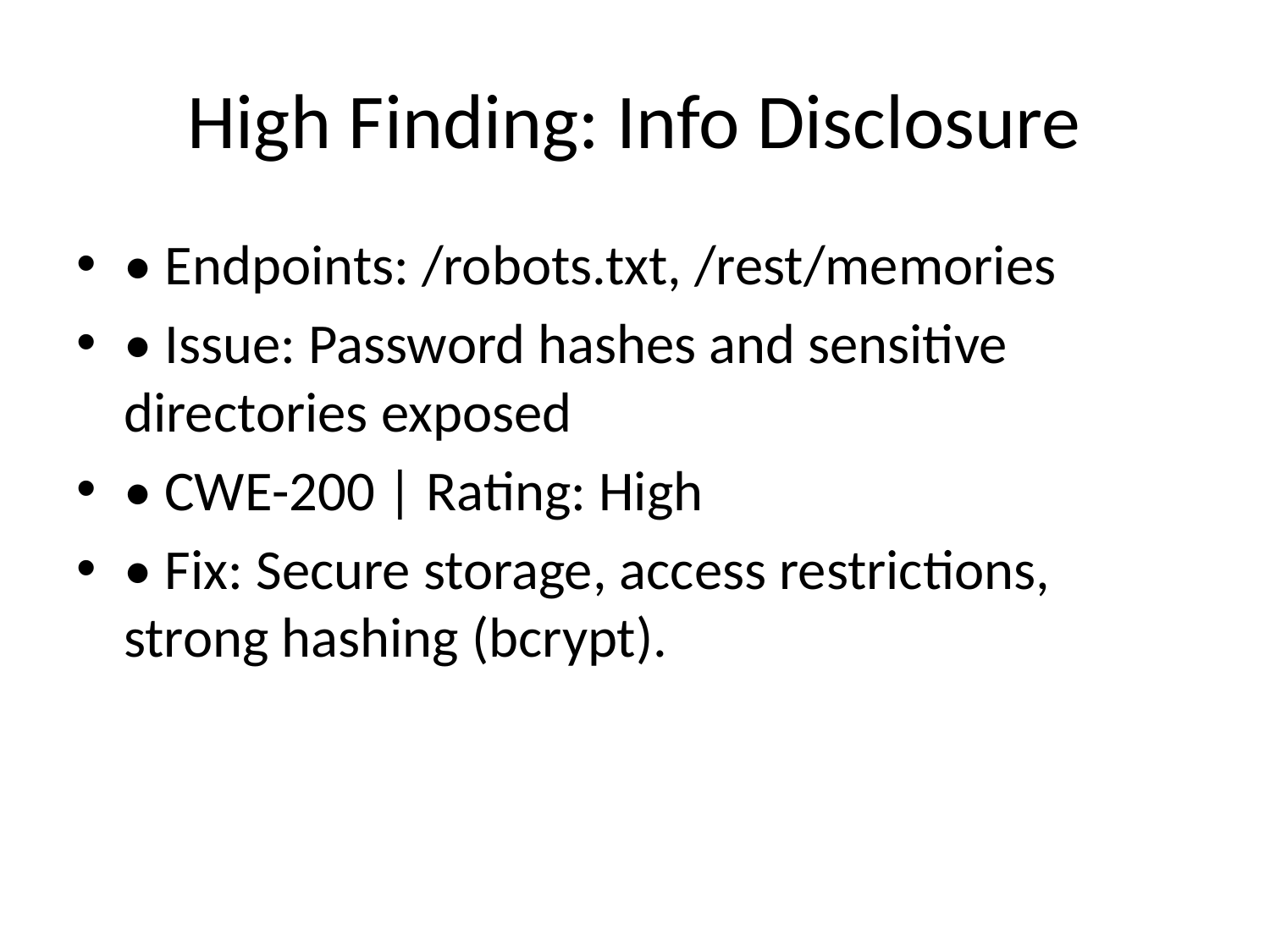

# High Finding: Info Disclosure
• Endpoints: /robots.txt, /rest/memories
• Issue: Password hashes and sensitive directories exposed
• CWE-200 | Rating: High
• Fix: Secure storage, access restrictions, strong hashing (bcrypt).